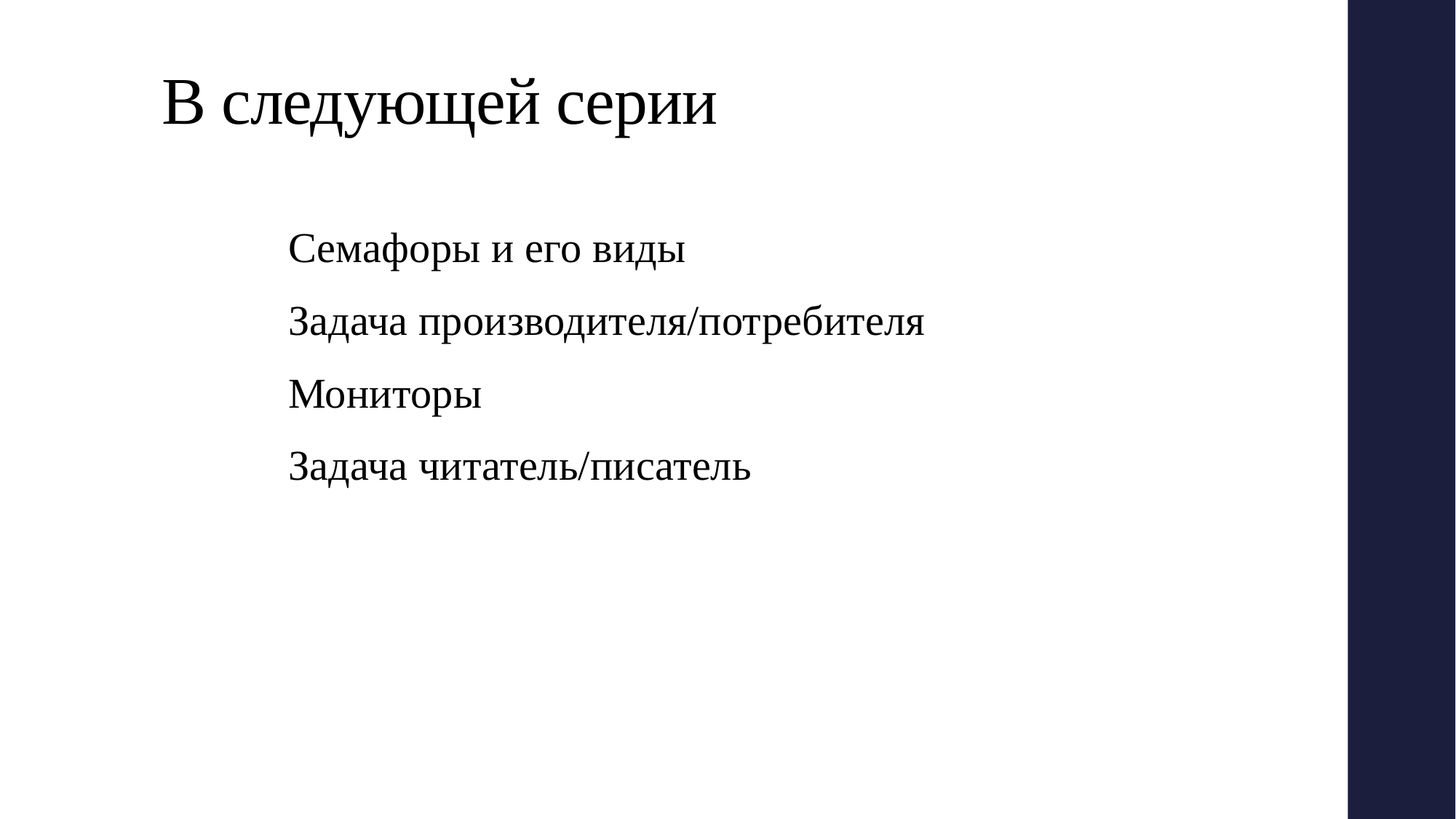

# В следующей серии
Семафоры и его виды
Задача производителя/потребителя
Мониторы
Задача читатель/писатель